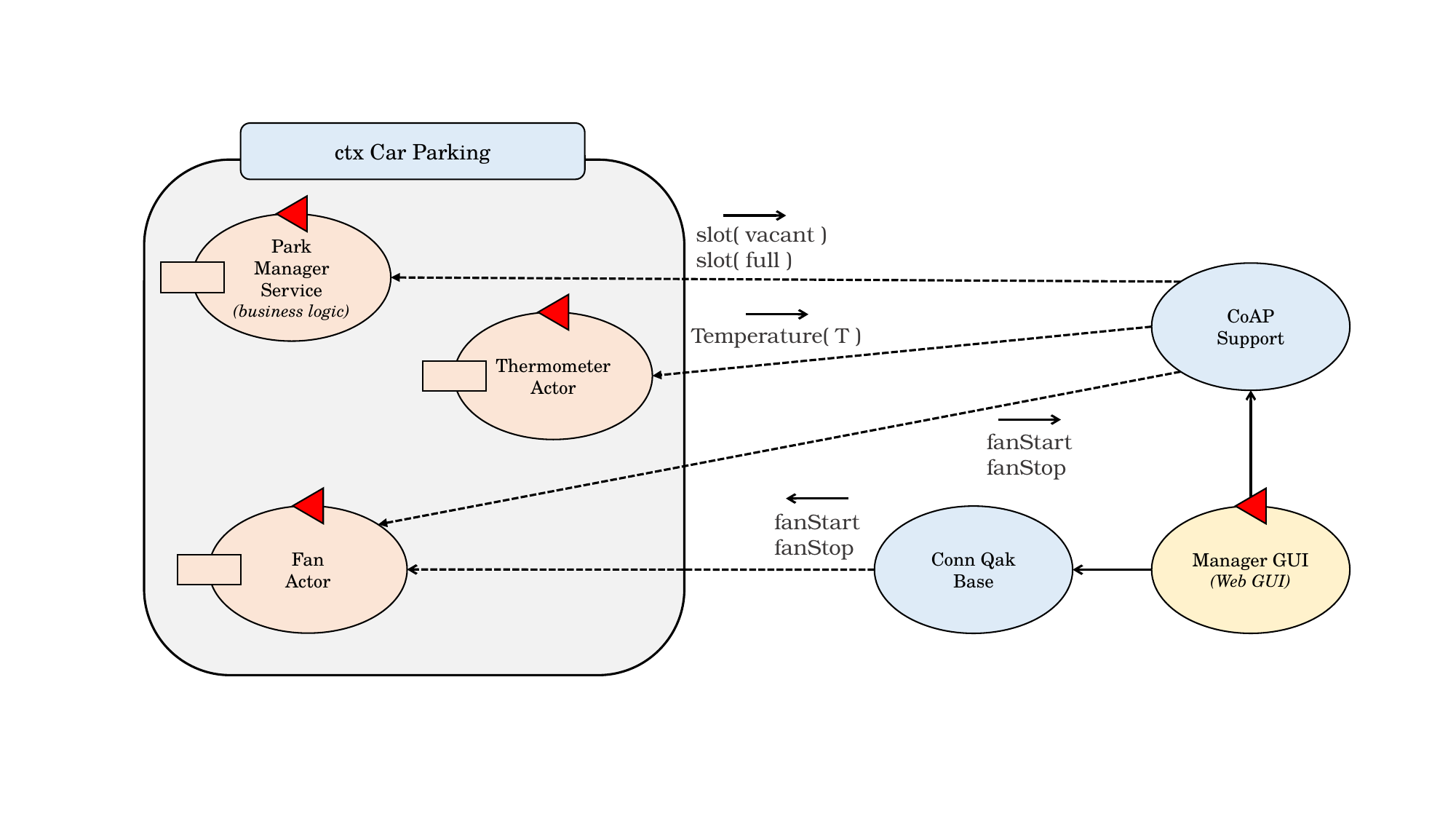

ctx Car Parking

Park Manager Service
(business logic)

slot( vacant )
slot( full )
CoAP Support

Thermometer
Actor

Temperature( T )
fanStart
fanStop

Fan
Actor

Manager GUI
(Web GUI)
fanStart
fanStop
Conn Qak Base